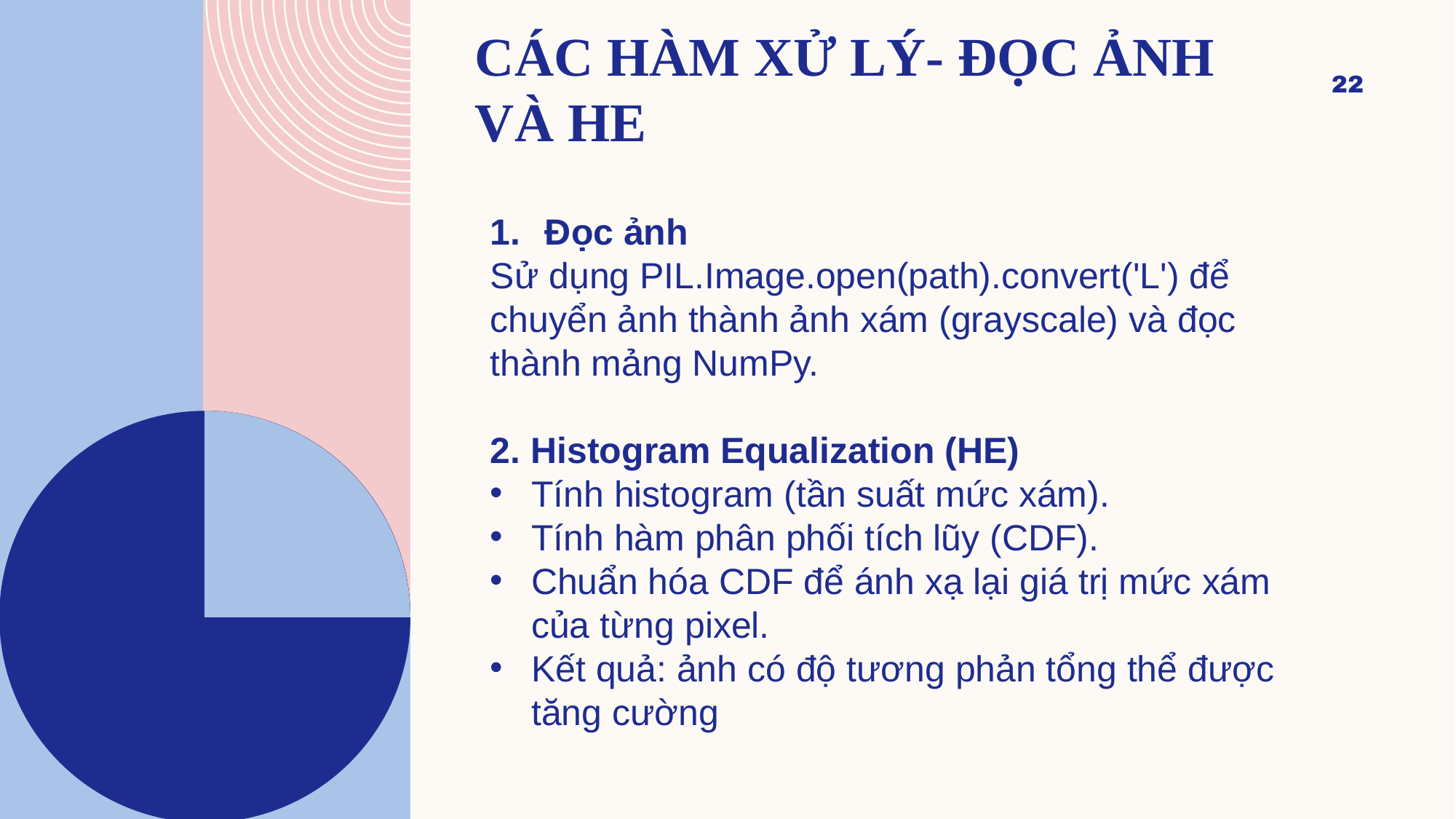

# Các hàm xử lý- Đọc Ảnh và HE
22
Đọc ảnh
Sử dụng PIL.Image.open(path).convert('L') để chuyển ảnh thành ảnh xám (grayscale) và đọc thành mảng NumPy.

2. Histogram Equalization (HE)
Tính histogram (tần suất mức xám).
Tính hàm phân phối tích lũy (CDF).
Chuẩn hóa CDF để ánh xạ lại giá trị mức xám của từng pixel.
Kết quả: ảnh có độ tương phản tổng thể được tăng cường